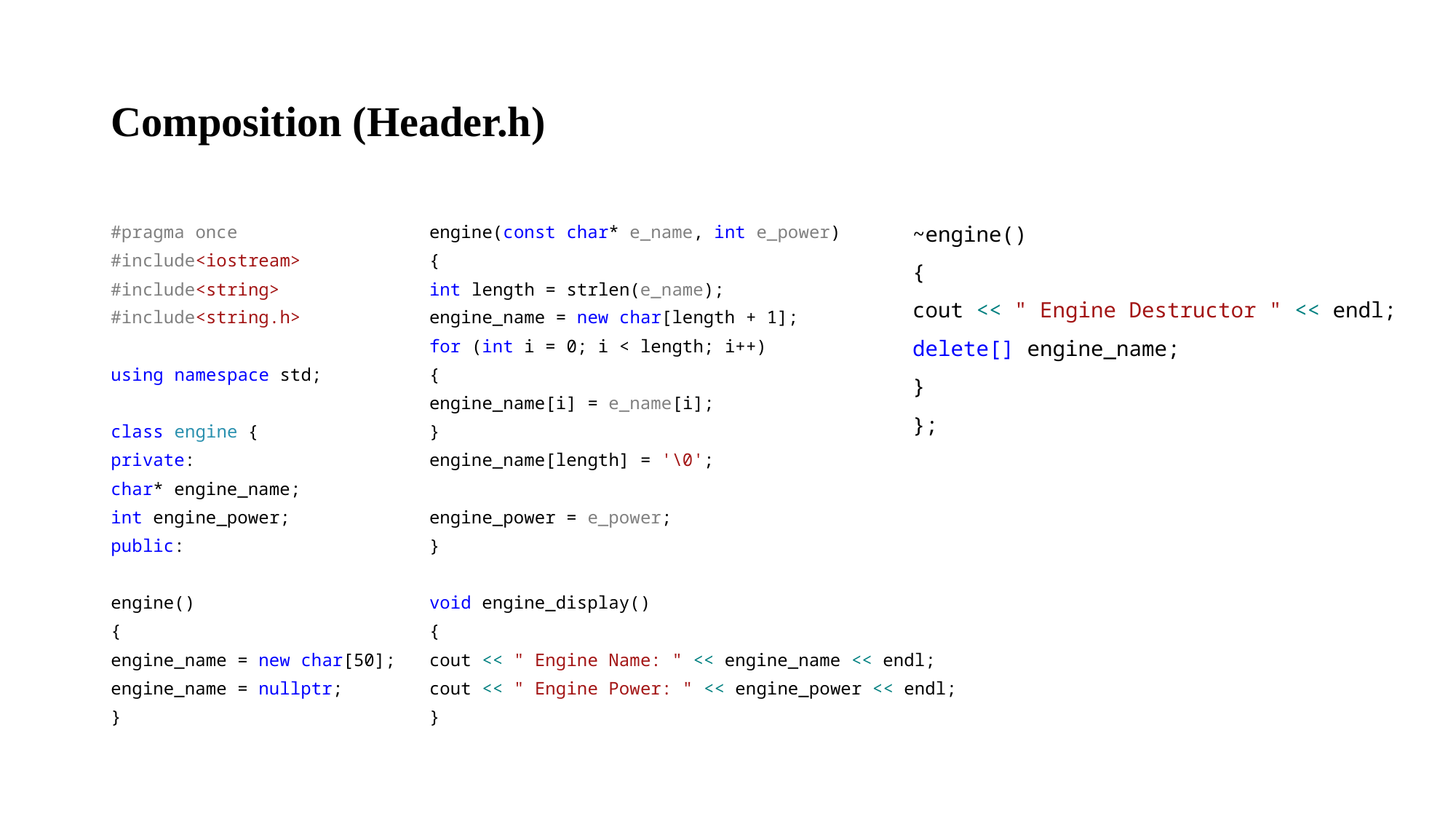

# Composition (Header.h)
#pragma once
#include<iostream>
#include<string>
#include<string.h>

using namespace std;

class engine {
private:
char* engine_name;
int engine_power;
public:

engine()
{
engine_name = new char[50];
engine_name = nullptr;
}
engine(const char* e_name, int e_power)
{
int length = strlen(e_name);
engine_name = new char[length + 1];
for (int i = 0; i < length; i++)
{
engine_name[i] = e_name[i];
}
engine_name[length] = '\0';

engine_power = e_power;
}

void engine_display()
{
cout << " Engine Name: " << engine_name << endl;
cout << " Engine Power: " << engine_power << endl;
}
~engine()
{
cout << " Engine Destructor " << endl;
delete[] engine_name;
}
};